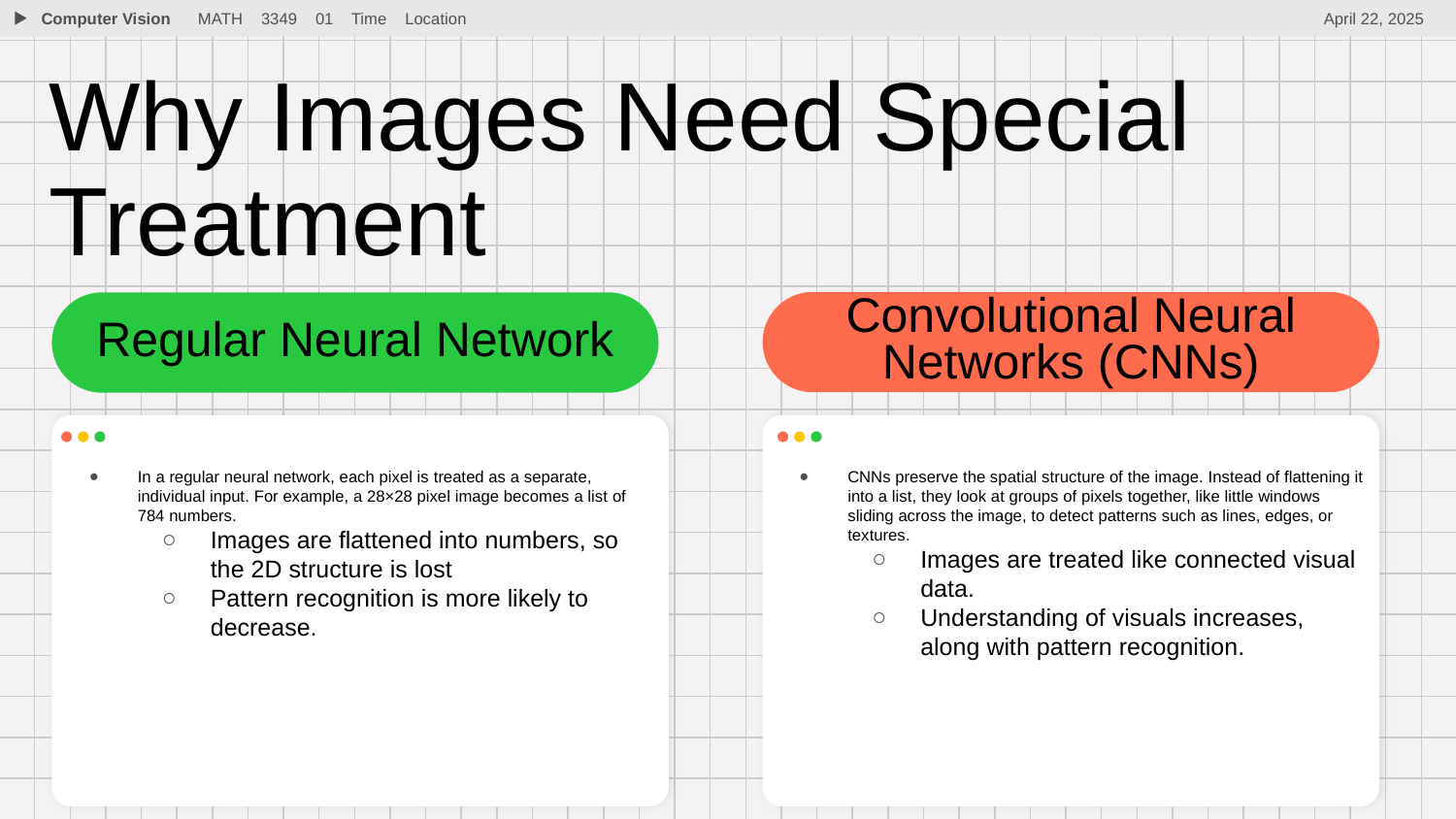

Computer Vision

MATH    3349    01    Time    Location

April 22, 2025

# Why Images Need Special Treatment
Convolutional Neural Networks (CNNs)
Regular Neural Network

In a regular neural network, each pixel is treated as a separate, individual input. For example, a 28×28 pixel image becomes a list of 784 numbers.
Images are flattened into numbers, so the 2D structure is lost
Pattern recognition is more likely to decrease.
CNNs preserve the spatial structure of the image. Instead of flattening it into a list, they look at groups of pixels together, like little windows sliding across the image, to detect patterns such as lines, edges, or textures.
Images are treated like connected visual data.
Understanding of visuals increases, along with pattern recognition.